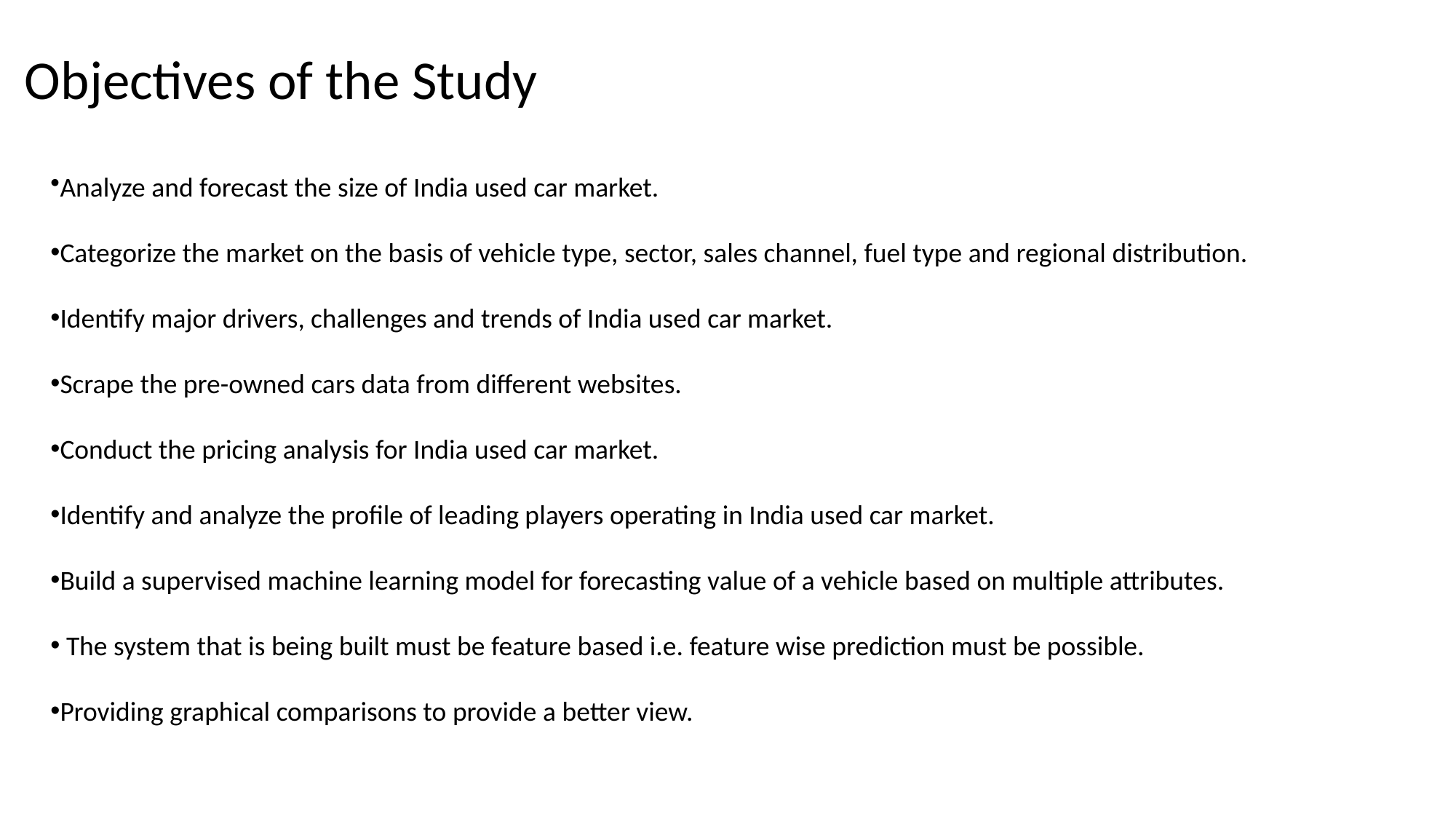

# Objectives of the Study
Analyze and forecast the size of India used car market.

Categorize the market on the basis of vehicle type, sector, sales channel, fuel type and regional distribution.

Identify major drivers, challenges and trends of India used car market.

Scrape the pre-owned cars data from different websites.

Conduct the pricing analysis for India used car market.

Identify and analyze the profile of leading players operating in India used car market.

Build a supervised machine learning model for forecasting value of a vehicle based on multiple attributes.

 The system that is being built must be feature based i.e. feature wise prediction must be possible.

Providing graphical comparisons to provide a better view.